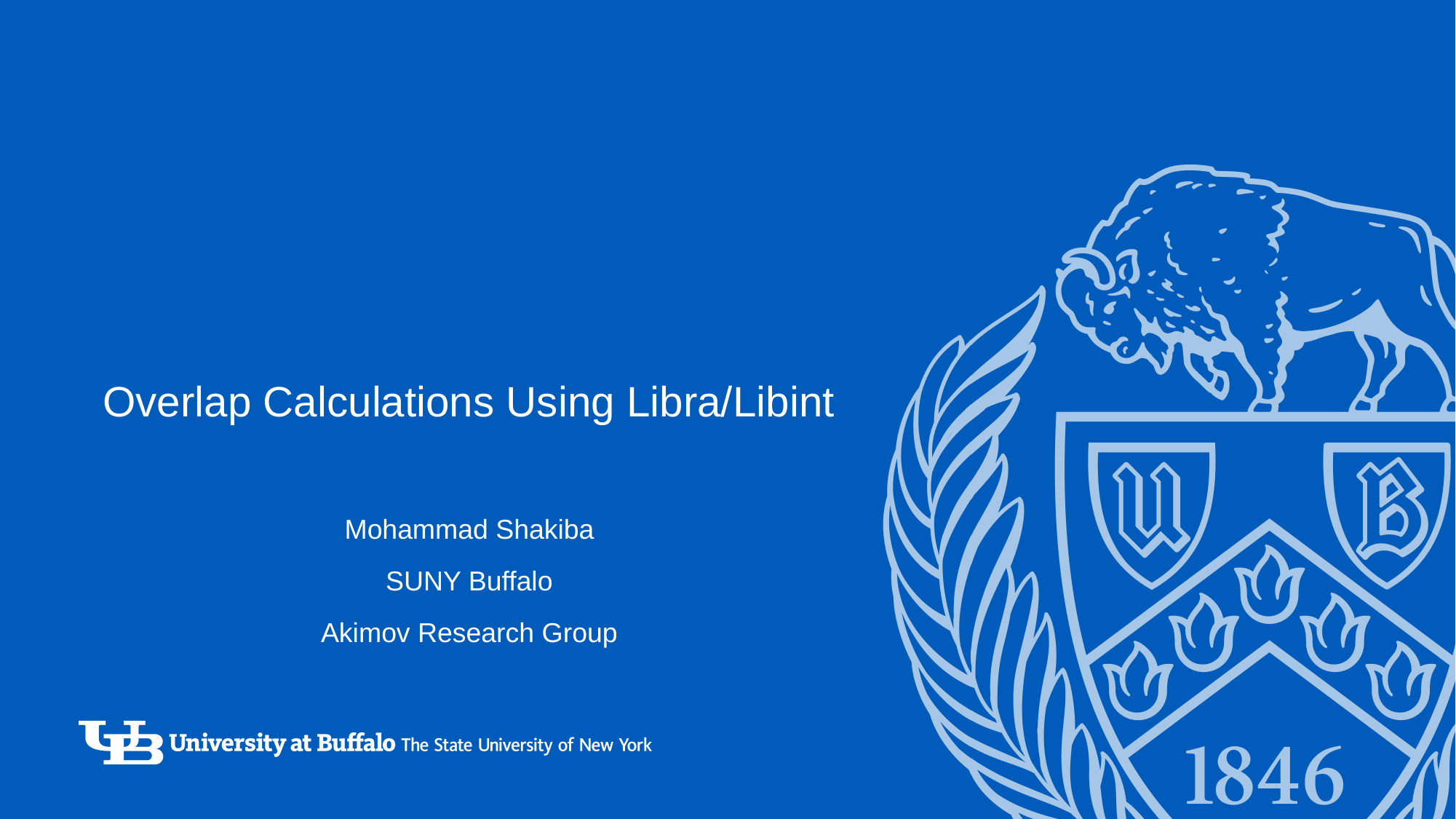

Overlap Calculations Using Libra/Libint
Mohammad Shakiba
SUNY Buffalo
Akimov Research Group